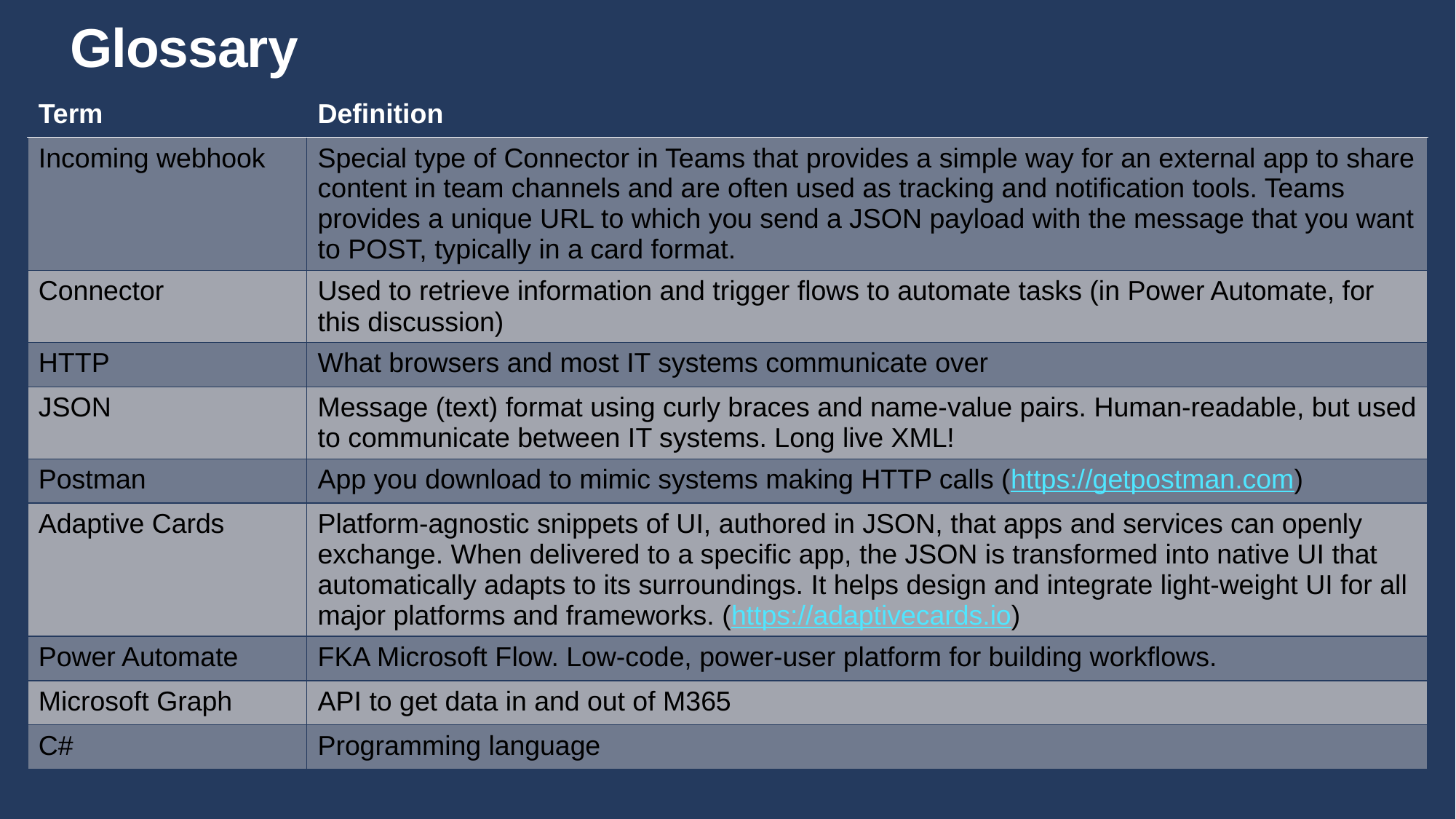

# Glossary
| Term | Definition |
| --- | --- |
| Incoming webhook | Special type of Connector in Teams that provides a simple way for an external app to share content in team channels and are often used as tracking and notification tools. Teams provides a unique URL to which you send a JSON payload with the message that you want to POST, typically in a card format. |
| Connector | Used to retrieve information and trigger flows to automate tasks (in Power Automate, for this discussion) |
| HTTP | What browsers and most IT systems communicate over |
| JSON | Message (text) format using curly braces and name-value pairs. Human-readable, but used to communicate between IT systems. Long live XML! |
| Postman | App you download to mimic systems making HTTP calls (https://getpostman.com) |
| Adaptive Cards | Platform-agnostic snippets of UI, authored in JSON, that apps and services can openly exchange. When delivered to a specific app, the JSON is transformed into native UI that automatically adapts to its surroundings. It helps design and integrate light-weight UI for all major platforms and frameworks. (https://adaptivecards.io) |
| Power Automate | FKA Microsoft Flow. Low-code, power-user platform for building workflows. |
| Microsoft Graph | API to get data in and out of M365 |
| C# | Programming language |